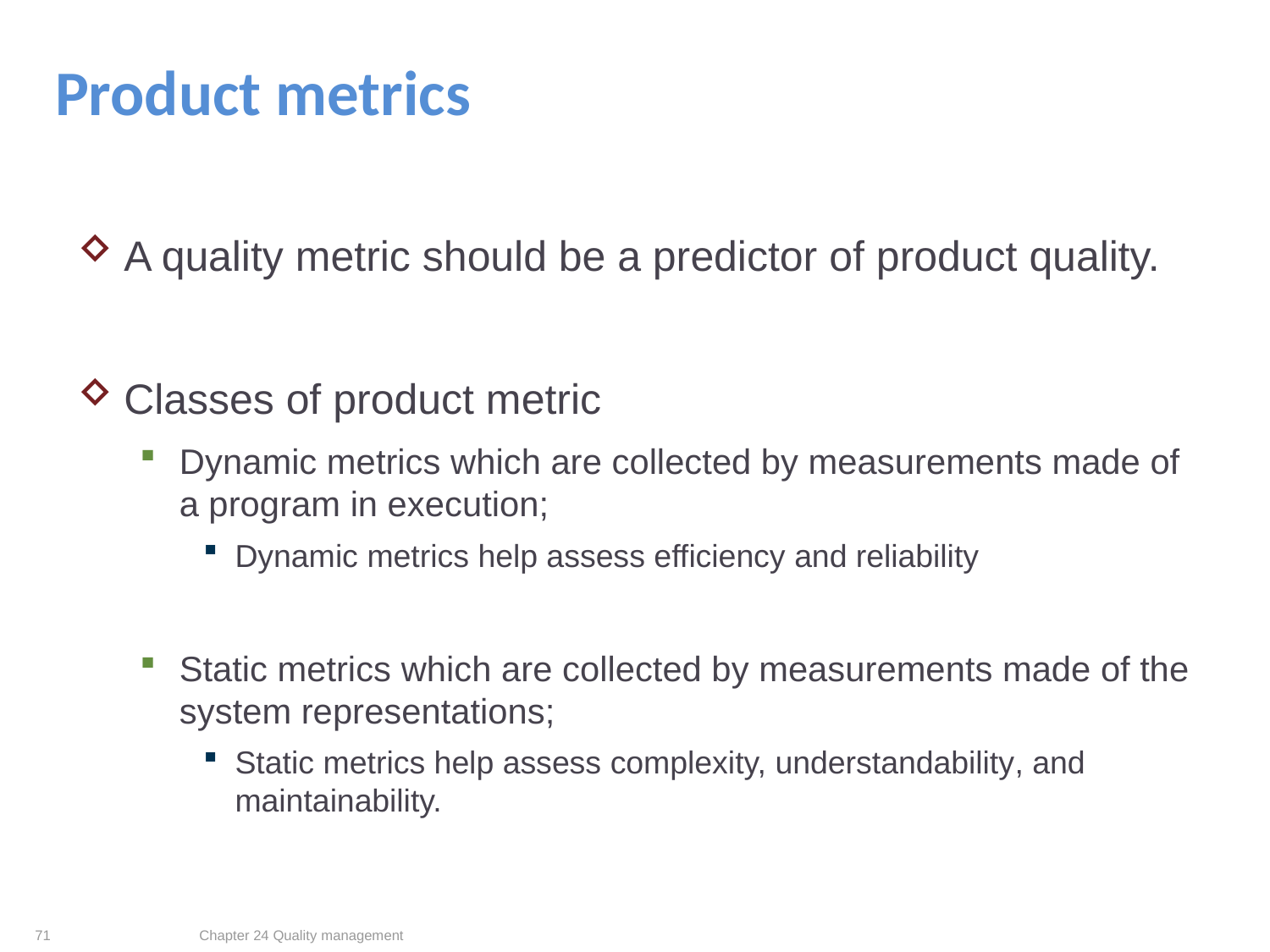

# Product metrics
A quality metric should be a predictor of product quality.

Classes of product metric
Dynamic metrics which are collected by measurements made of a program in execution;
Dynamic metrics help assess efficiency and reliability

Static metrics which are collected by measurements made of the system representations;
Static metrics help assess complexity, understandability, and maintainability.
71
Chapter 24 Quality management